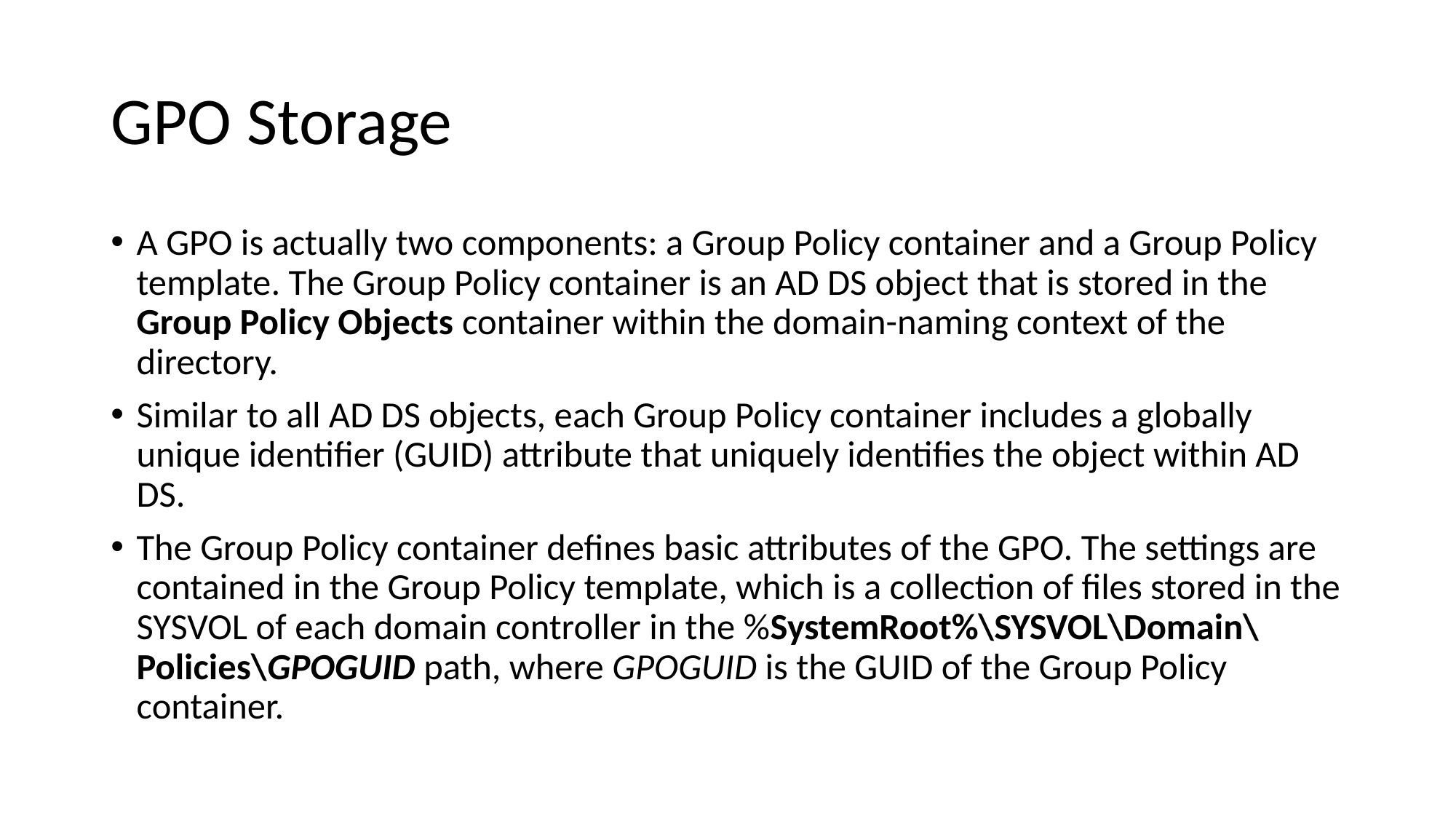

# GPO Storage
A GPO is actually two components: a Group Policy container and a Group Policy template. The Group Policy container is an AD DS object that is stored in the Group Policy Objects container within the domain-naming context of the directory.
Similar to all AD DS objects, each Group Policy container includes a globally unique identifier (GUID) attribute that uniquely identifies the object within AD DS.
The Group Policy container defines basic attributes of the GPO. The settings are contained in the Group Policy template, which is a collection of files stored in the SYSVOL of each domain controller in the %SystemRoot%\SYSVOL\Domain\Policies\GPOGUID path, where GPOGUID is the GUID of the Group Policy container.